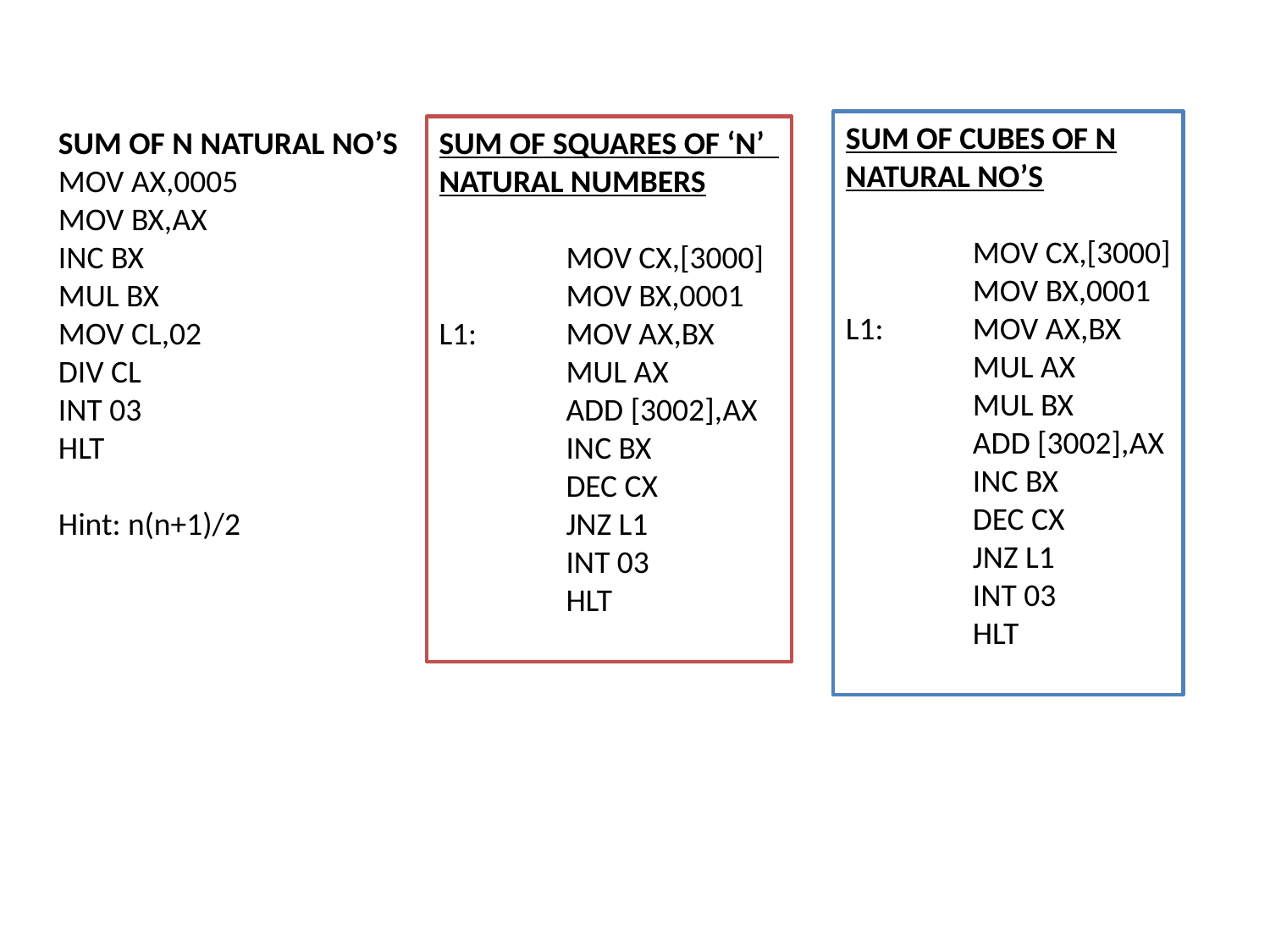

SUM OF CUBES OF N
NATURAL NO’S

	MOV CX,[3000]
	MOV BX,0001
L1:	MOV AX,BX
	MUL AX
	MUL BX
	ADD [3002],AX
	INC BX
	DEC CX
	JNZ L1
	INT 03
	HLT

SUM OF N NATURAL NO’S
MOV AX,0005
MOV BX,AX
INC BX
MUL BX
MOV CL,02
DIV CL
INT 03
HLT

Hint: n(n+1)/2
SUM OF SQUARES OF ‘N’
NATURAL NUMBERS

	MOV CX,[3000]
	MOV BX,0001
L1: 	MOV AX,BX
	MUL AX
	ADD [3002],AX
	INC BX
	DEC CX
	JNZ L1
	INT 03
	HLT